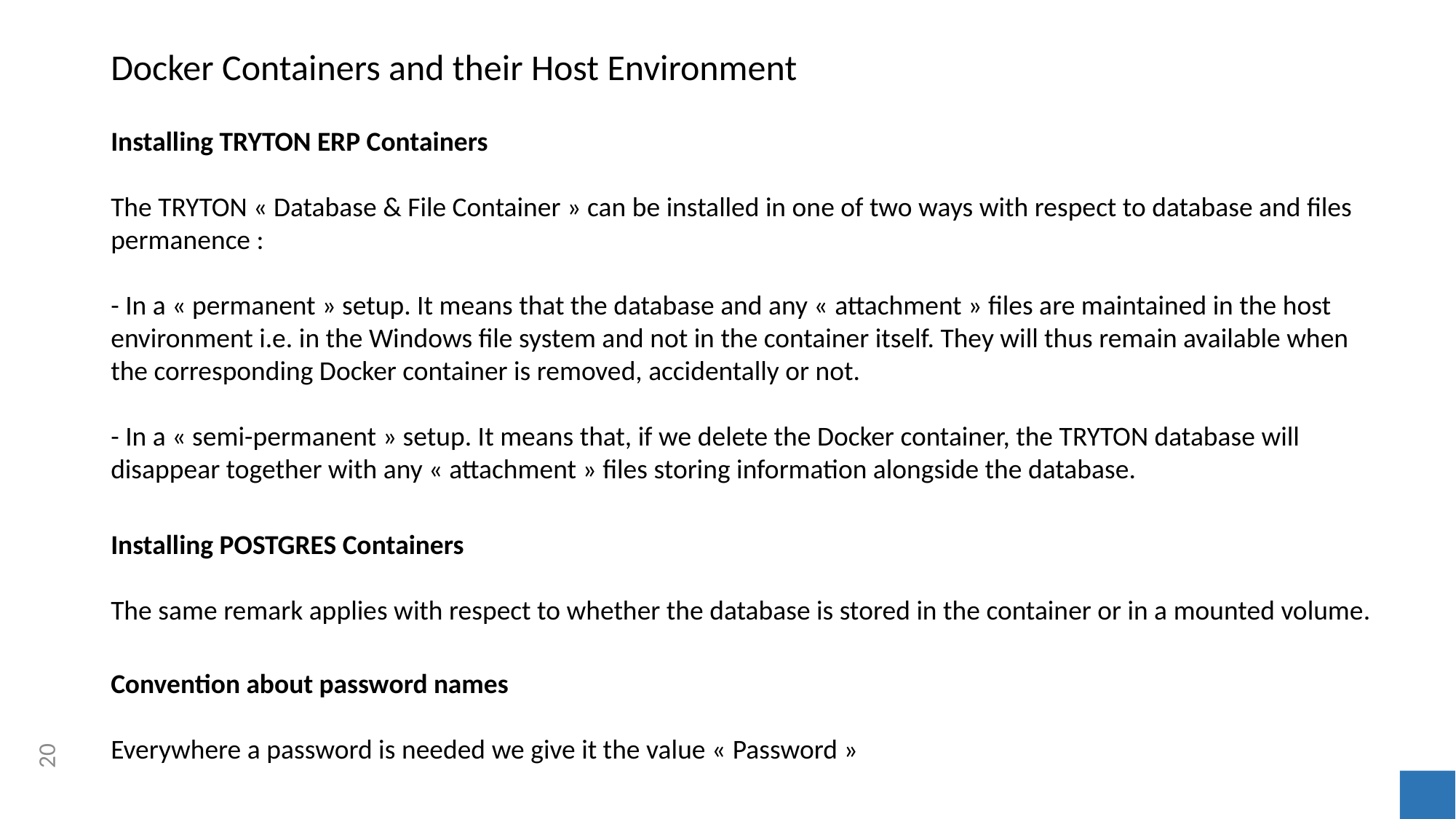

# Docker Containers and their Host Environment
Installing TRYTON ERP Containers
The TRYTON « Database & File Container » can be installed in one of two ways with respect to database and files permanence :

- In a « permanent » setup. It means that the database and any « attachment » files are maintained in the host environment i.e. in the Windows file system and not in the container itself. They will thus remain available when the corresponding Docker container is removed, accidentally or not.
- In a « semi-permanent » setup. It means that, if we delete the Docker container, the TRYTON database will disappear together with any « attachment » files storing information alongside the database.
Installing POSTGRES Containers

The same remark applies with respect to whether the database is stored in the container or in a mounted volume.
Convention about password names

Everywhere a password is needed we give it the value « Password »
20